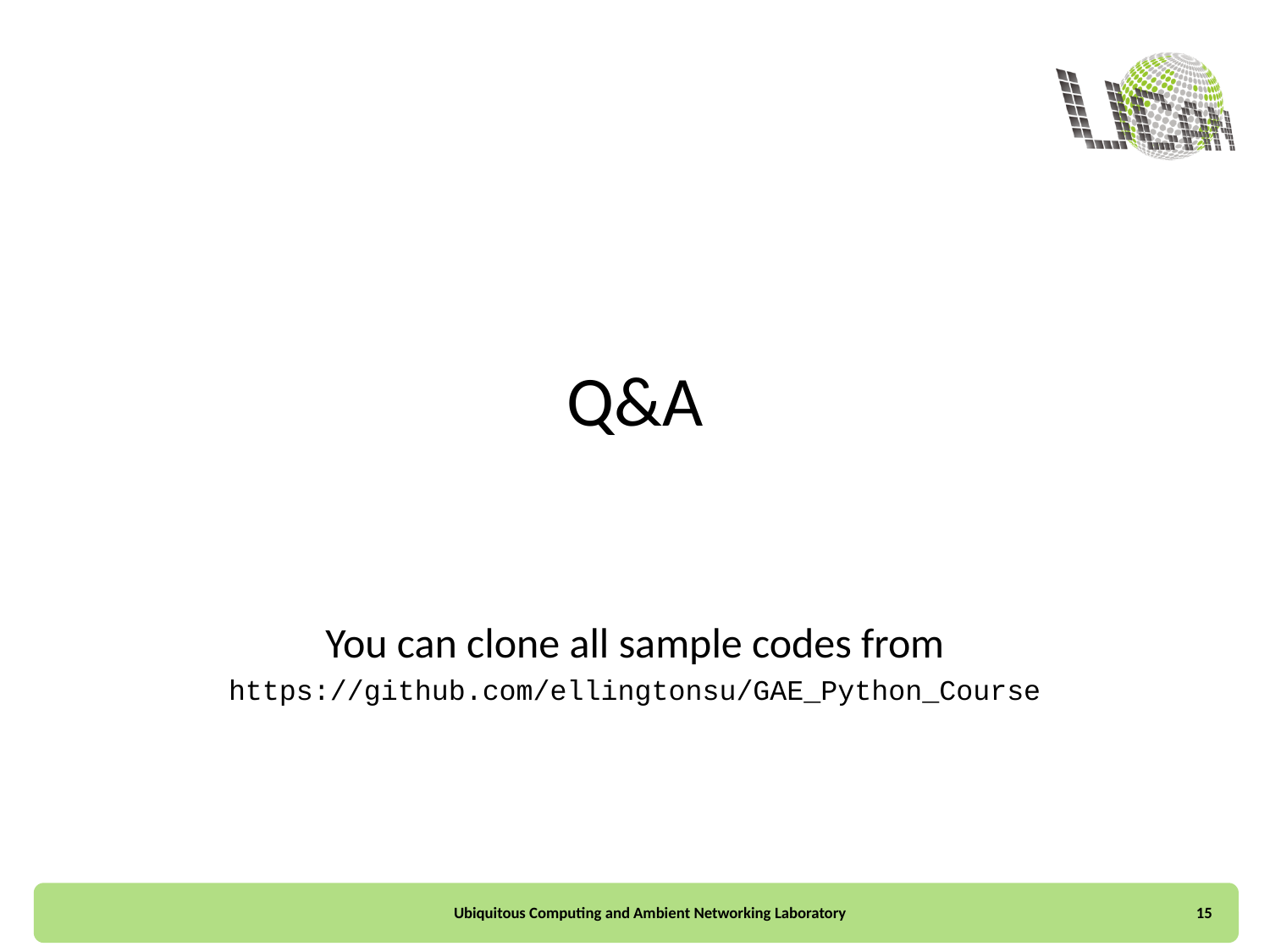

# Q&A
You can clone all sample codes from
https://github.com/ellingtonsu/GAE_Python_Course
15
Ubiquitous Computing and Ambient Networking Laboratory